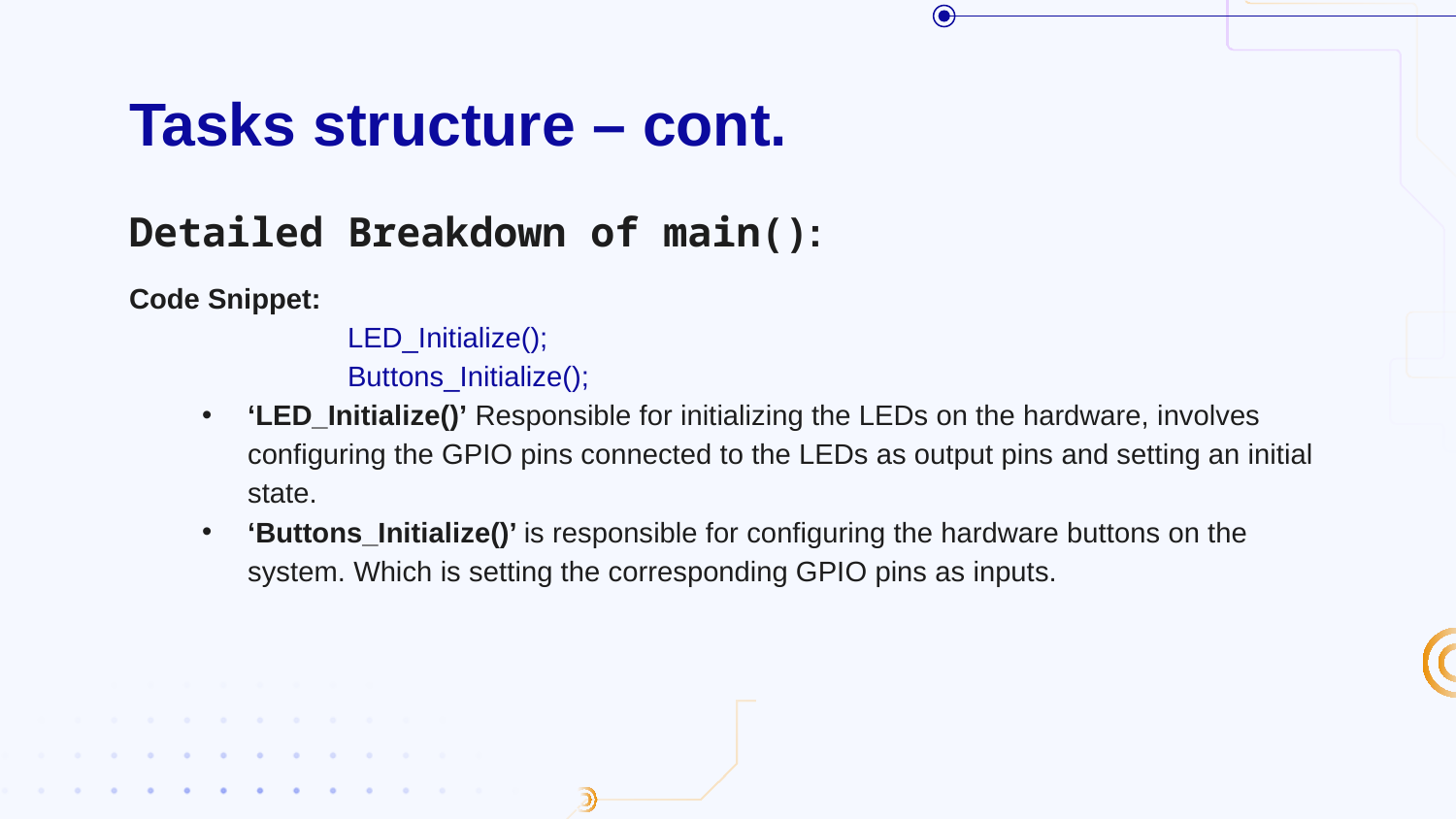

# Tasks structure – cont.
Detailed Breakdown of main():
Code Snippet:
	LED_Initialize();
	Buttons_Initialize();
‘LED_Initialize()’ Responsible for initializing the LEDs on the hardware, involves configuring the GPIO pins connected to the LEDs as output pins and setting an initial state.
‘Buttons_Initialize()’ is responsible for configuring the hardware buttons on the system. Which is setting the corresponding GPIO pins as inputs.